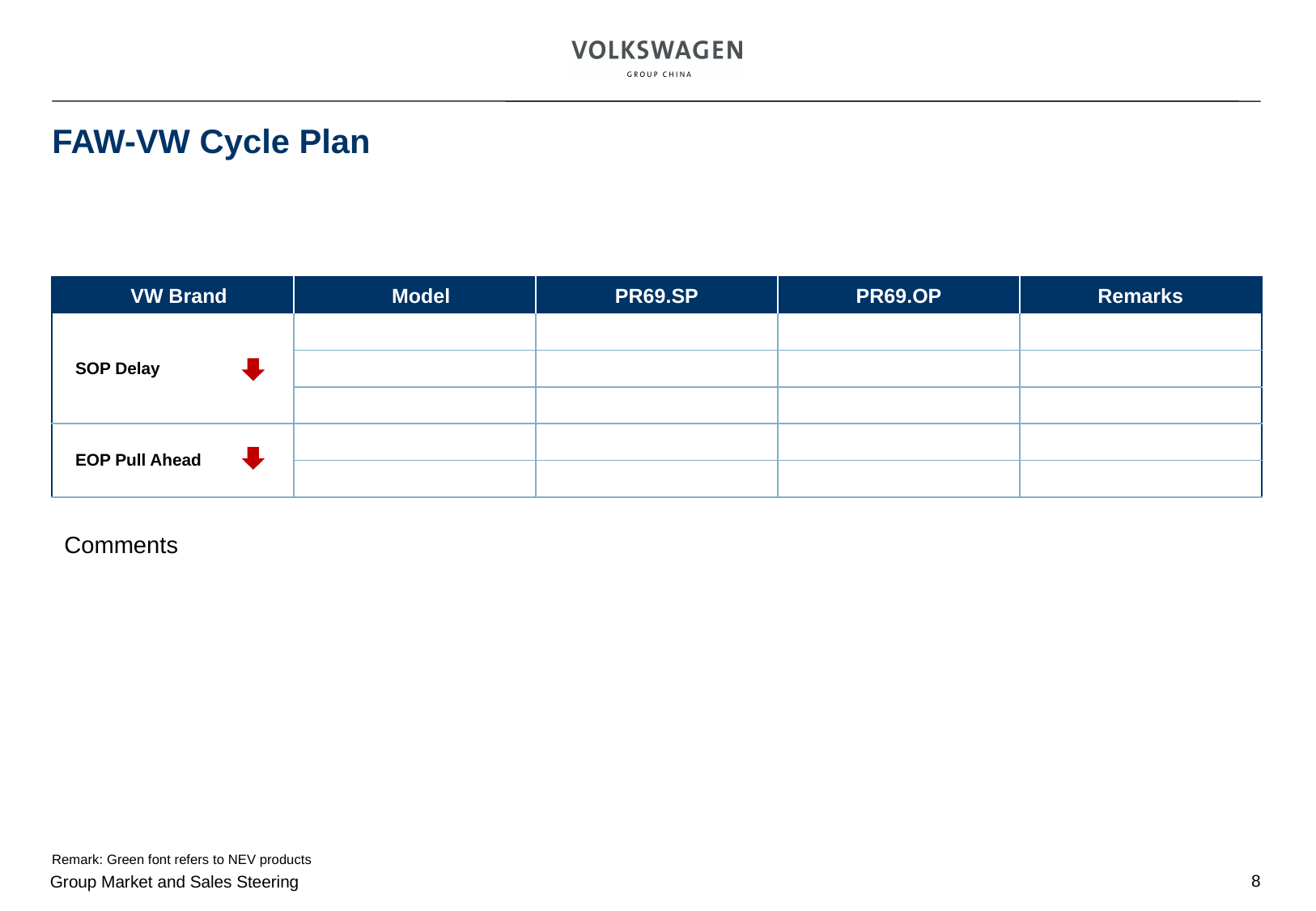

# FAW-VW Cycle Plan
| VW Brand | Model | PR69.SP | PR69.OP | Remarks |
| --- | --- | --- | --- | --- |
| SOP Delay |  |  |  |  |
|  |  |  |  |  |
|  |  |  |  |  |
| EOP Pull Ahead |  |  |  |  |
|  |  |  |  |  |

Comments
Remark: Green font refers to NEV products
8
Group Market and Sales Steering